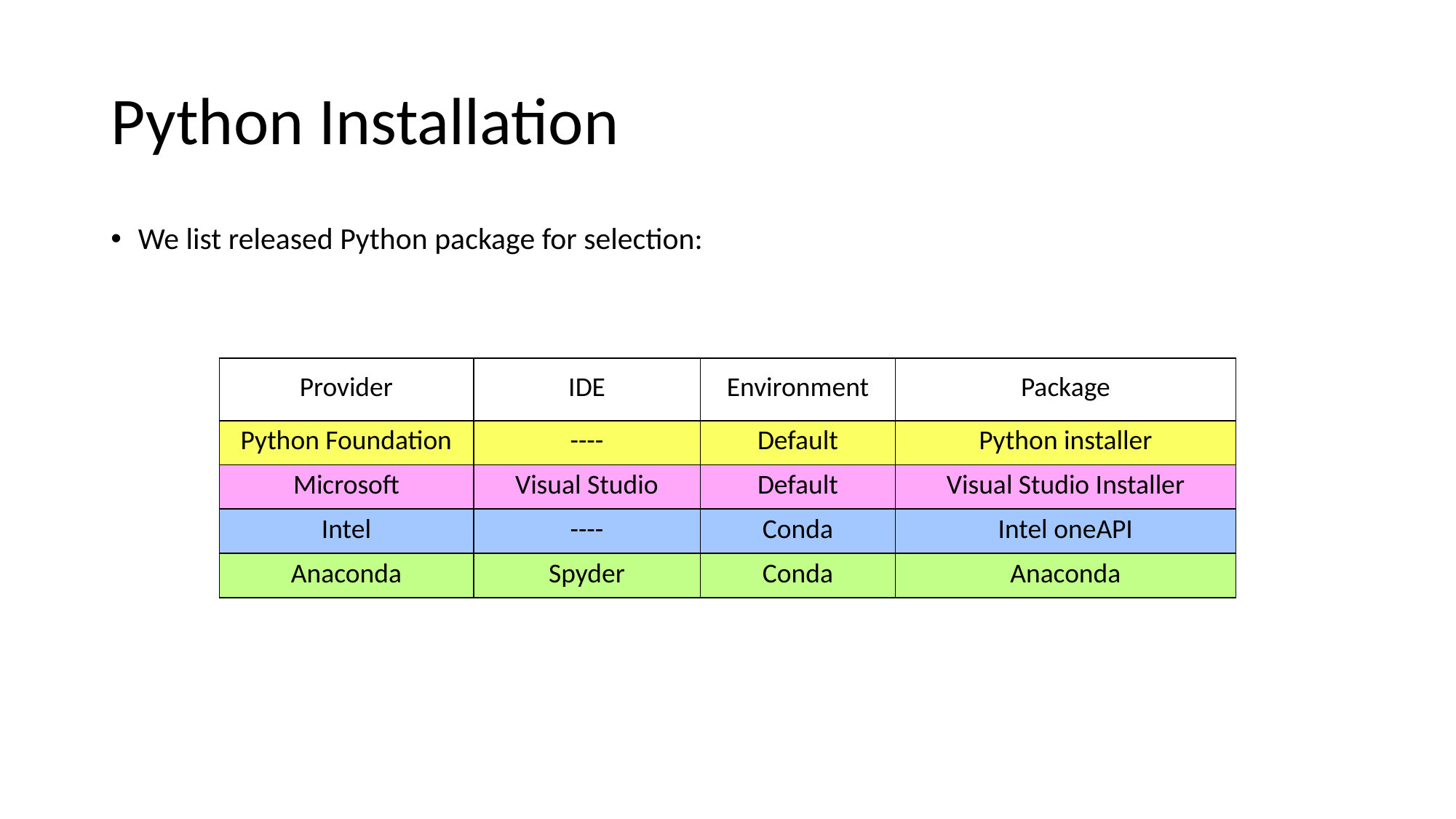

# Python Installation
We list released Python package for selection:

| Provider | IDE | Environment | Package |
| --- | --- | --- | --- |
| Python Foundation | ---- | Default | Python installer |
| Microsoft | Visual Studio | Default | Visual Studio Installer |
| Intel | ---- | Conda | Intel oneAPI |
| Anaconda | Spyder | Conda | Anaconda |